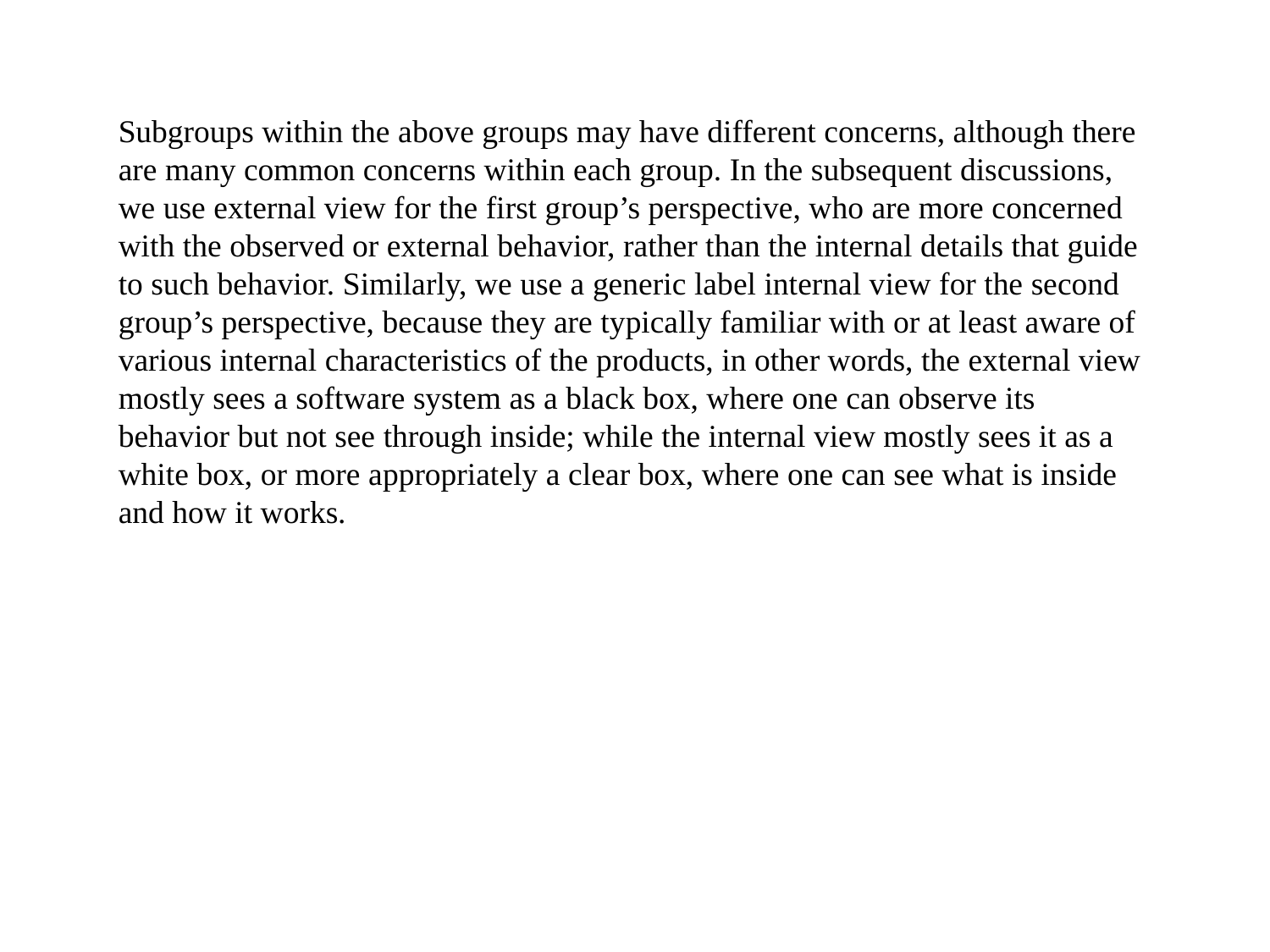

Subgroups within the above groups may have different concerns, although there are many common concerns within each group. In the subsequent discussions, we use external view for the first group’s perspective, who are more concerned with the observed or external behavior, rather than the internal details that guide to such behavior. Similarly, we use a generic label internal view for the second group’s perspective, because they are typically familiar with or at least aware of various internal characteristics of the products, in other words, the external view mostly sees a software system as a black box, where one can observe its behavior but not see through inside; while the internal view mostly sees it as a white box, or more appropriately a clear box, where one can see what is inside and how it works.